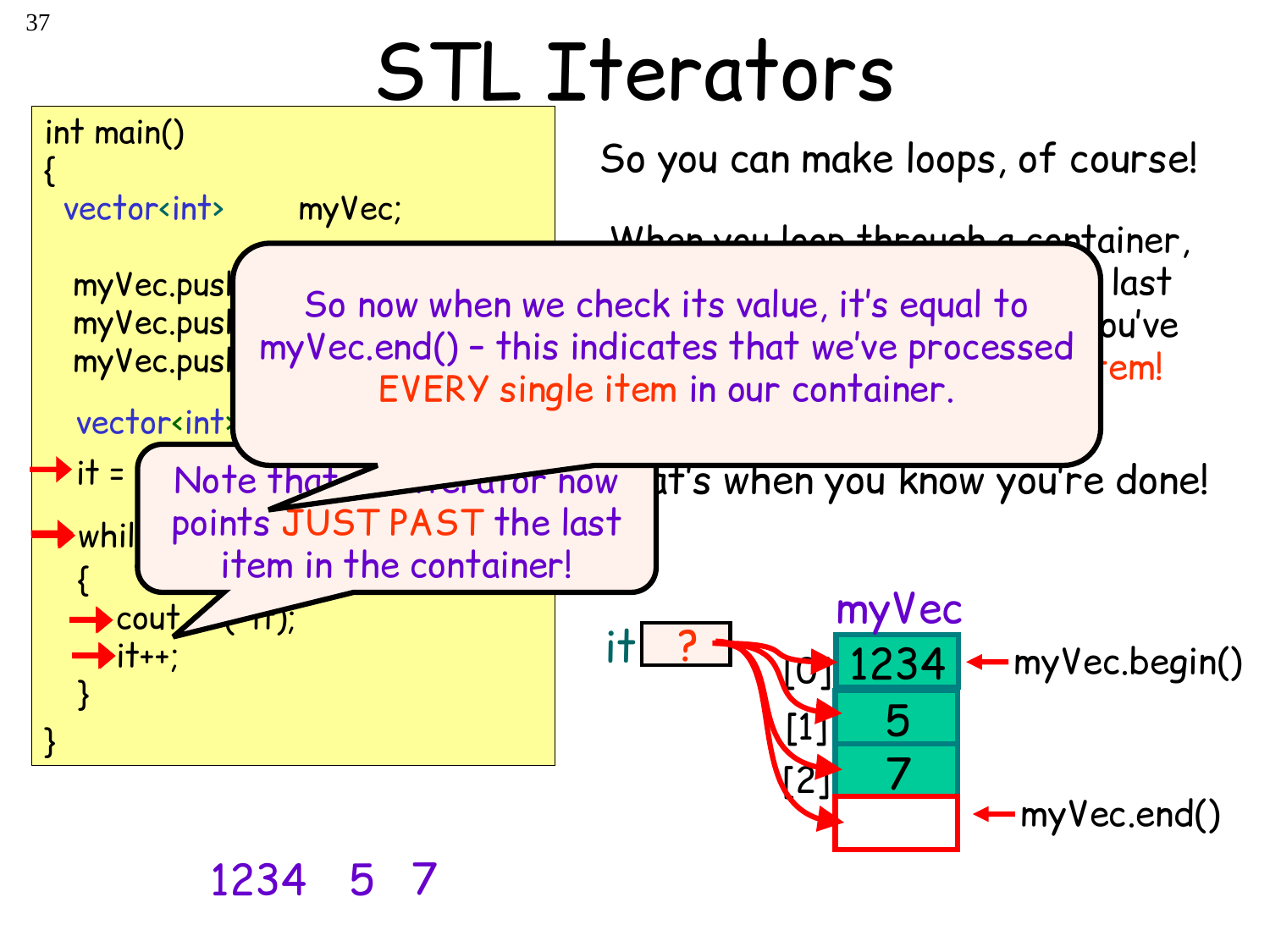

37
# STL Iterators
int main()
{
  vector<int> 	myVec;

   myVec.push_back(1234);
   myVec.push_back(5);
   myVec.push_back(7);

}
So you can make loops, of course!
When you loop through a container,
you don’t want to stop at the last
item, you want to stop once you’ve
gone JUST PAST the last item!

So now when we check its value, it’s equal to myVec.end() – this indicates that we’ve processed EVERY single item in our container.
vector<int>::iterator  it;
Note that our iterator now points JUST PAST the last item in the container!
it = myVec.begin();
That’s when you know you’re done!

while (  it != myVec.end()  )

{
    cout << (*it);
    it++;
}
myVec
?
it

1234
myVec.begin()

[0]

5

[1]
7

[2]
myVec.end()

7
1234
5